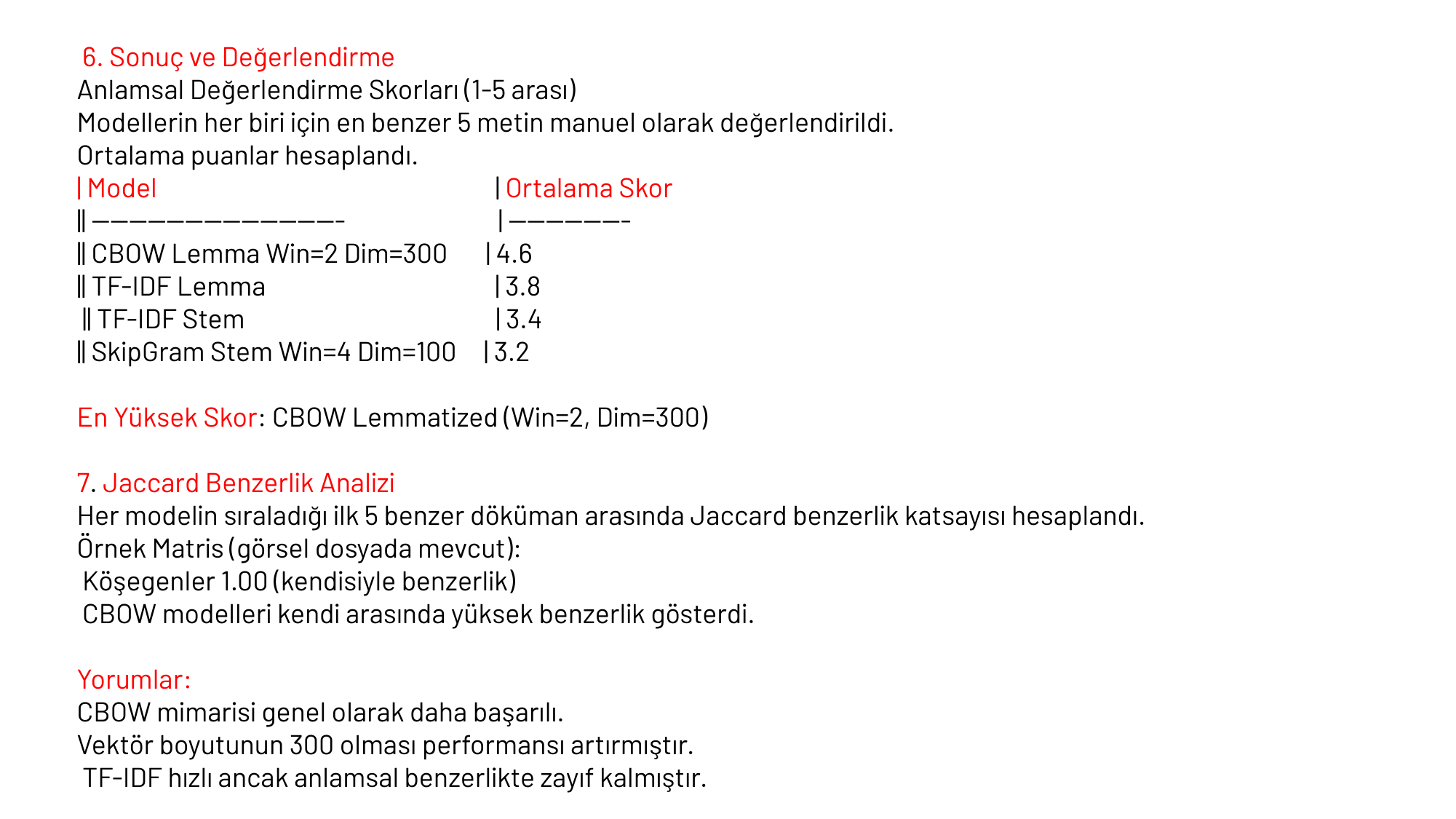

6. Sonuç ve Değerlendirme
Anlamsal Değerlendirme Skorları (1-5 arası)
Modellerin her biri için en benzer 5 metin manuel olarak değerlendirildi.
Ortalama puanlar hesaplandı.
| Model                                                              | Ortalama Skor
|| ---------------------------                            | -------------
|| CBOW Lemma Win=2 Dim=300       | 4.6
|| TF-IDF Lemma                                          | 3.8
 || TF-IDF Stem                                              | 3.4
|| SkipGram Stem Win=4 Dim=100     | 3.2

En Yüksek Skor: CBOW Lemmatized (Win=2, Dim=300)

7. Jaccard Benzerlik Analizi
Her modelin sıraladığı ilk 5 benzer döküman arasında Jaccard benzerlik katsayısı hesaplandı.
Örnek Matris (görsel dosyada mevcut):
 Köşegenler 1.00 (kendisiyle benzerlik)
 CBOW modelleri kendi arasında yüksek benzerlik gösterdi.

Yorumlar:
CBOW mimarisi genel olarak daha başarılı.
Vektör boyutunun 300 olması performansı artırmıştır.
 TF-IDF hızlı ancak anlamsal benzerlikte zayıf kalmıştır.